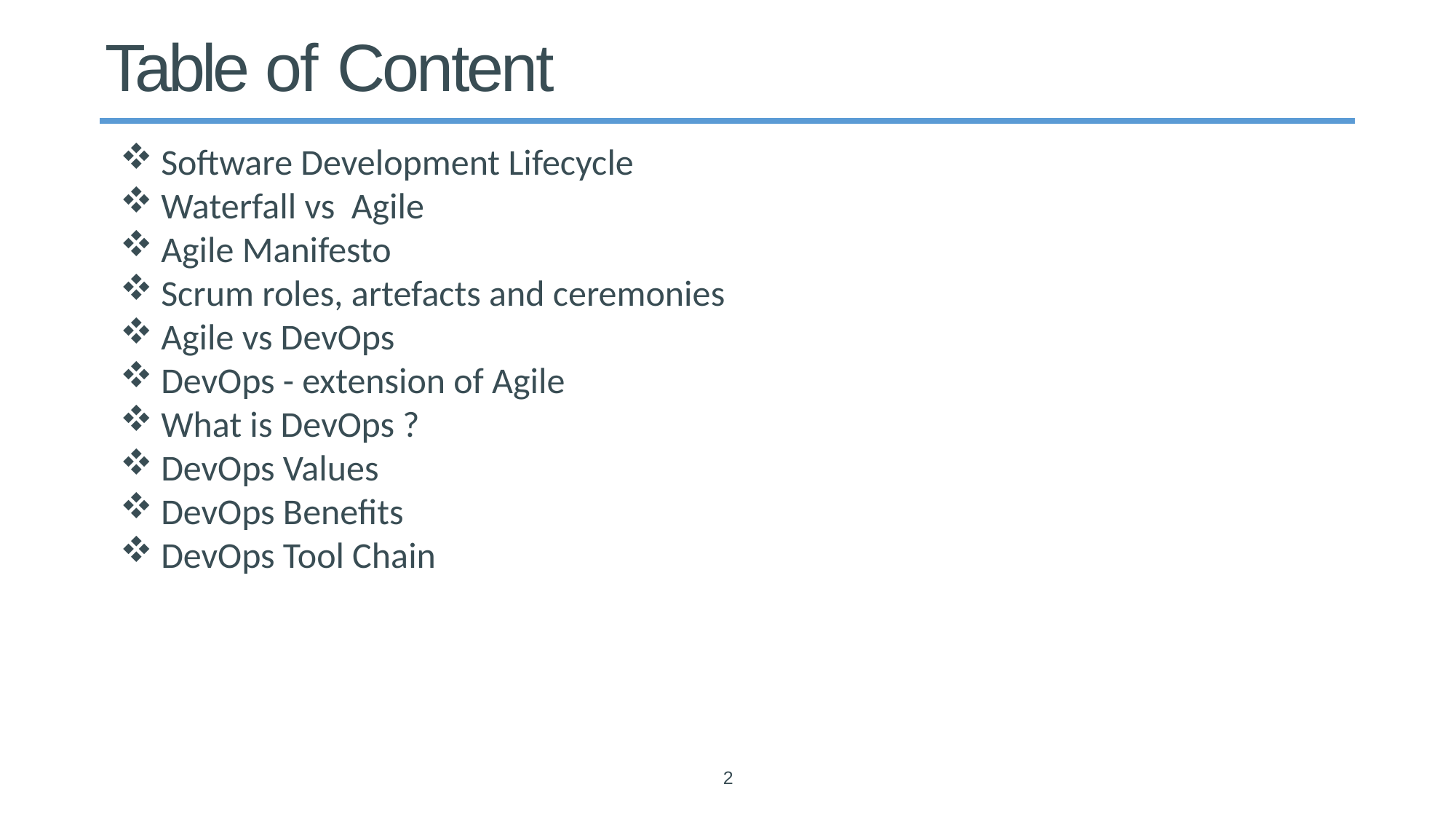

# Table of Content
Software Development Lifecycle
Waterfall vs  Agile
Agile Manifesto
Scrum roles, artefacts and ceremonies
Agile vs DevOps
DevOps - extension of Agile
What is DevOps ?
DevOps Values
DevOps Benefits
DevOps Tool Chain

2